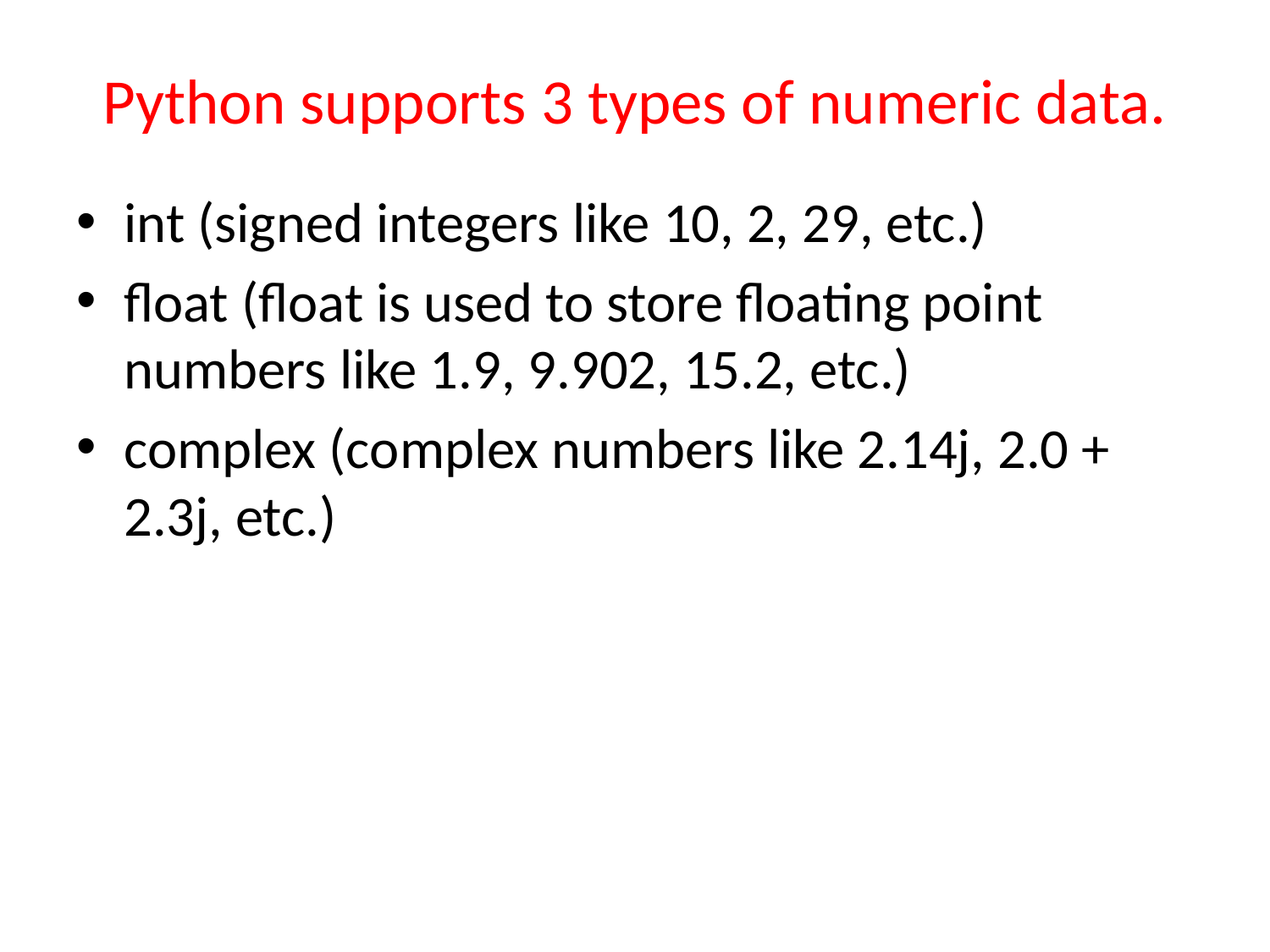

# Python supports 3 types of numeric data.
int (signed integers like 10, 2, 29, etc.)
float (float is used to store floating point numbers like 1.9, 9.902, 15.2, etc.)
complex (complex numbers like 2.14j, 2.0 + 2.3j, etc.)